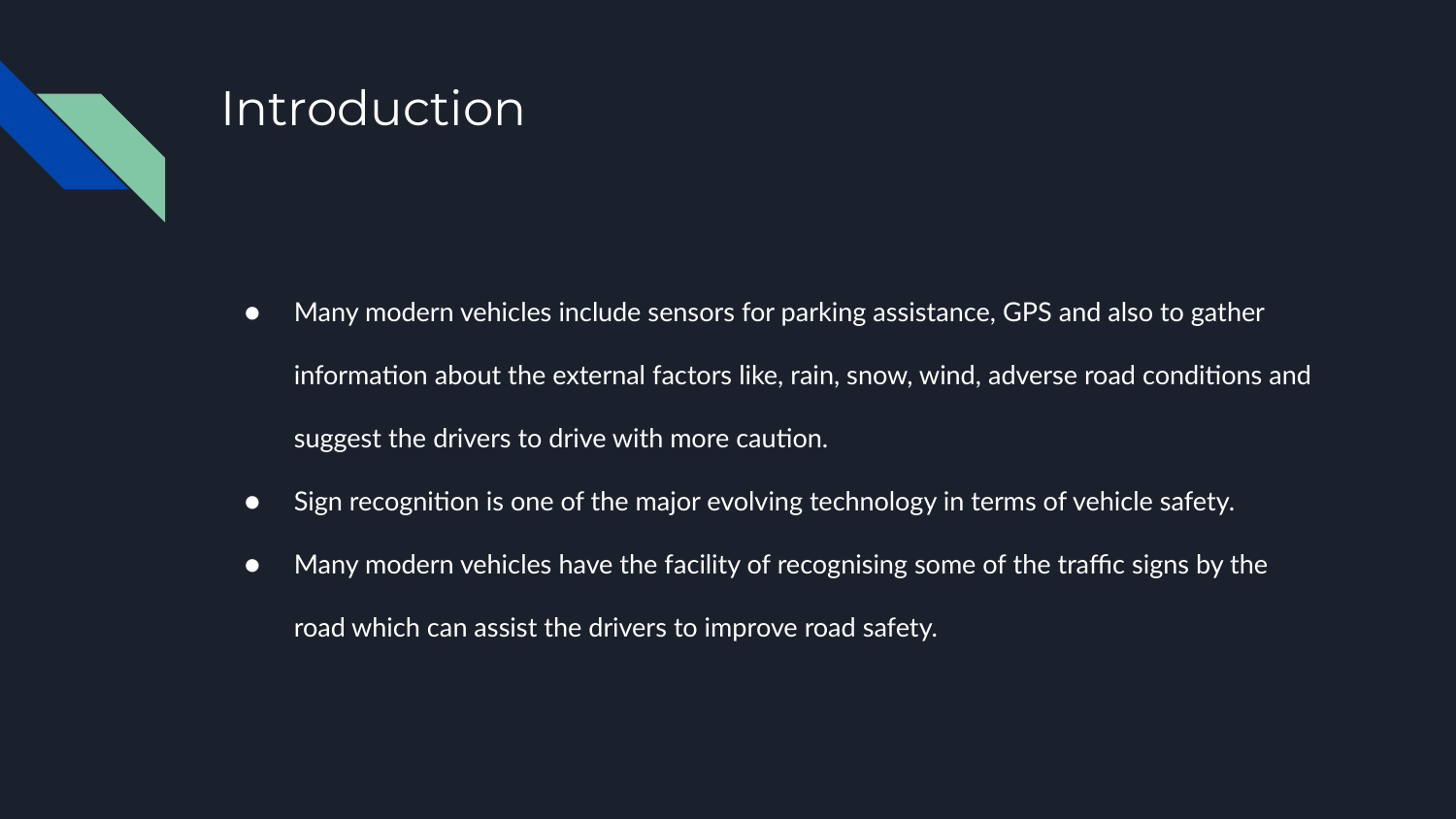

# Introduction
Many modern vehicles include sensors for parking assistance, GPS and also to gather information about the external factors like, rain, snow, wind, adverse road conditions and suggest the drivers to drive with more caution.
Sign recognition is one of the major evolving technology in terms of vehicle safety.
Many modern vehicles have the facility of recognising some of the traffic signs by the road which can assist the drivers to improve road safety.